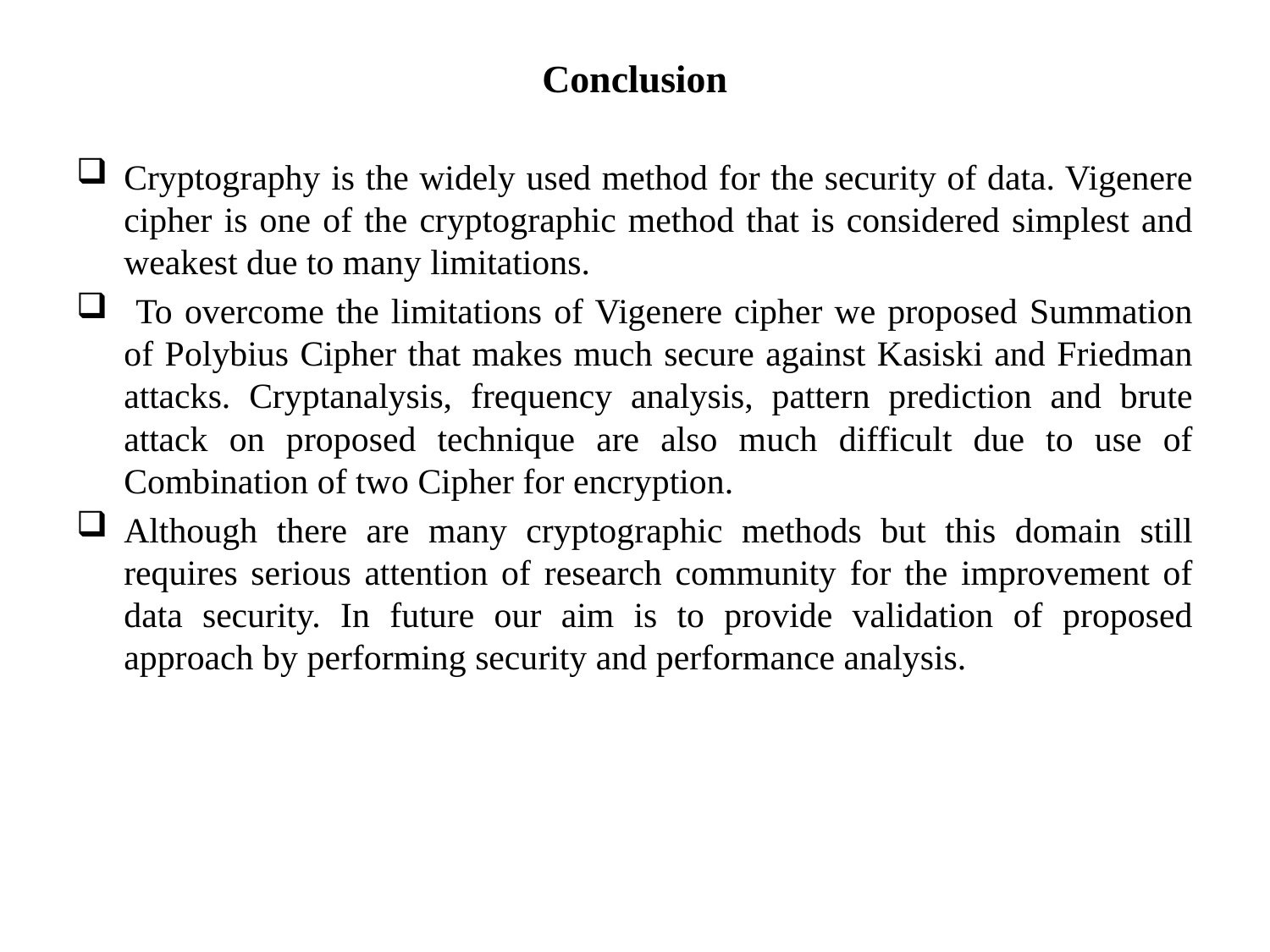

# Conclusion
Cryptography is the widely used method for the security of data. Vigenere cipher is one of the cryptographic method that is considered simplest and weakest due to many limitations.
 To overcome the limitations of Vigenere cipher we proposed Summation of Polybius Cipher that makes much secure against Kasiski and Friedman attacks. Cryptanalysis, frequency analysis, pattern prediction and brute attack on proposed technique are also much difficult due to use of Combination of two Cipher for encryption.
Although there are many cryptographic methods but this domain still requires serious attention of research community for the improvement of data security. In future our aim is to provide validation of proposed approach by performing security and performance analysis.